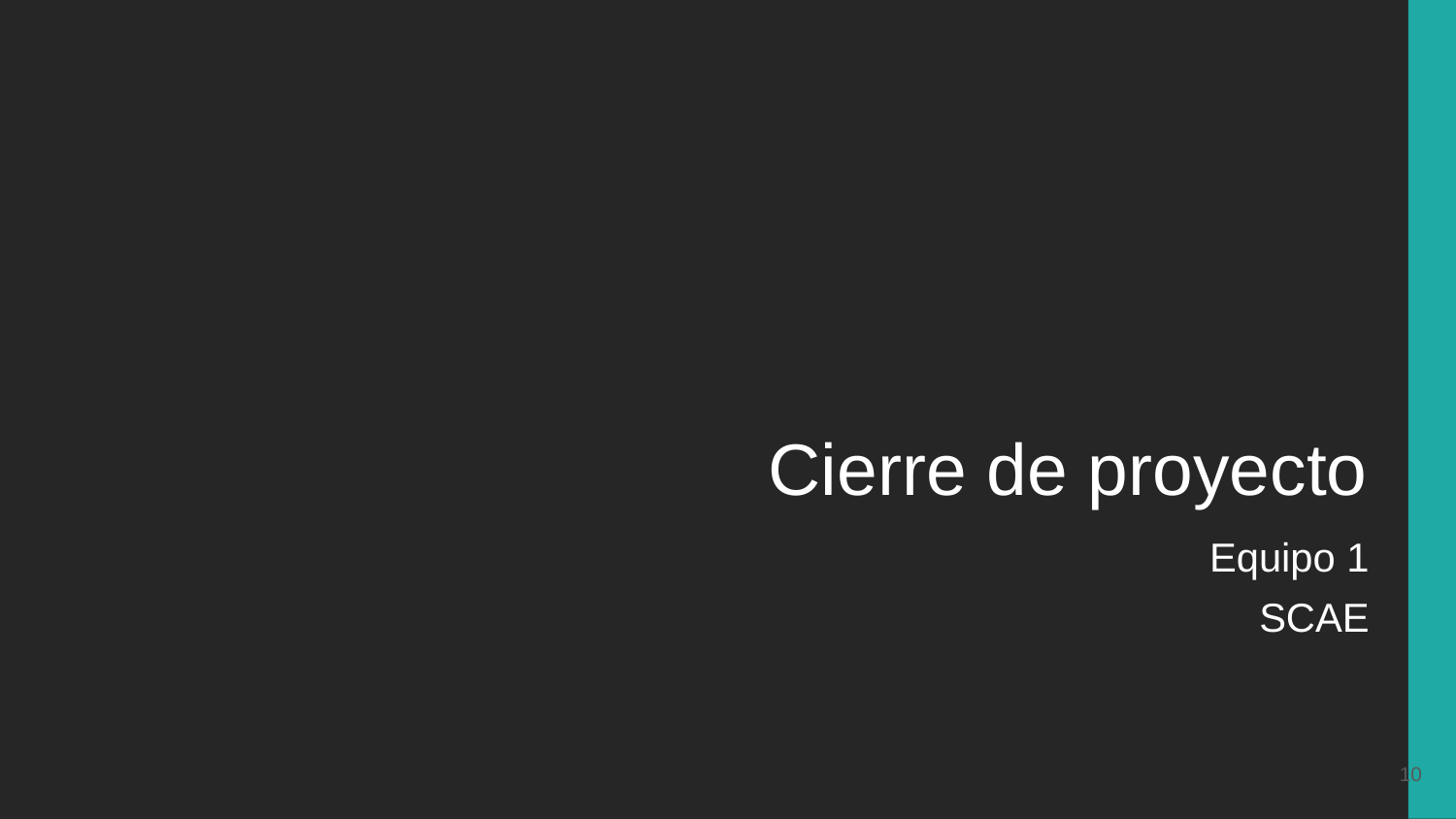

# Cierre de proyecto
Equipo 1
SCAE
10